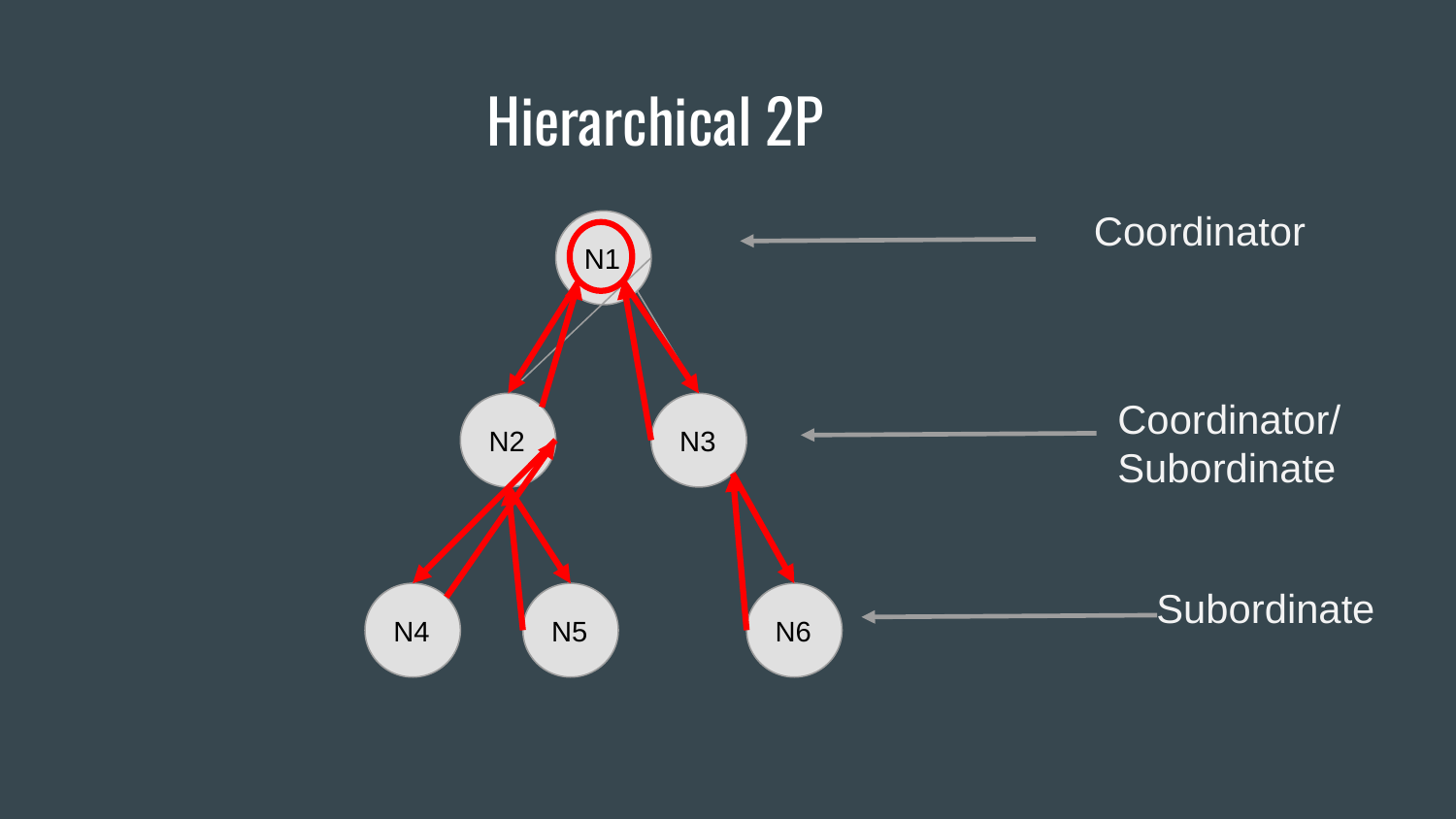

# Hierarchical 2P
Coordinator
N1

Coordinator/
Subordinate
N2
N3
Subordinate
N4
N5
N6